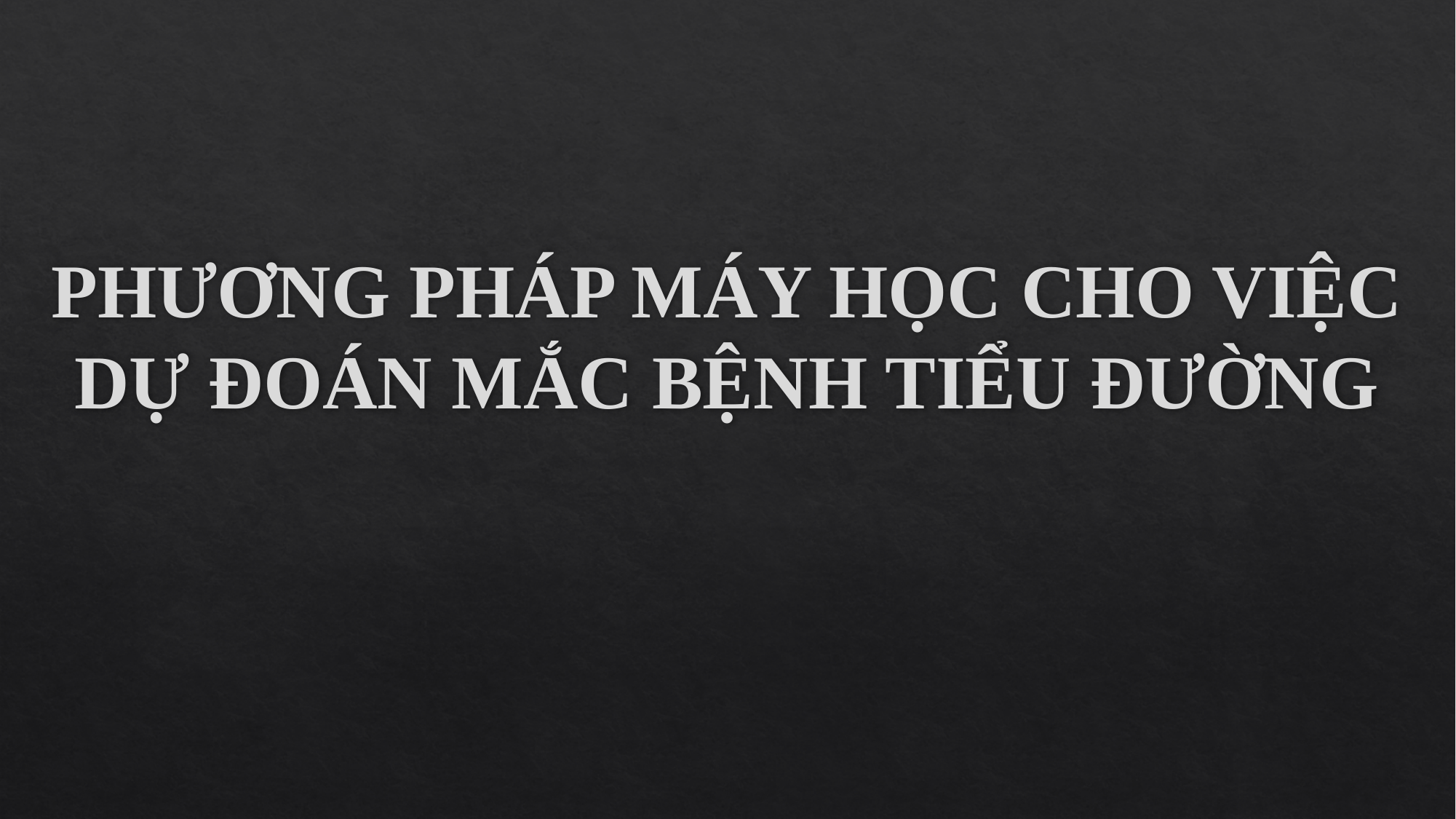

# PHƯƠNG PHÁP MÁY HỌC CHO VIỆC DỰ ĐOÁN MẮC BỆNH TIỂU ĐƯỜNG